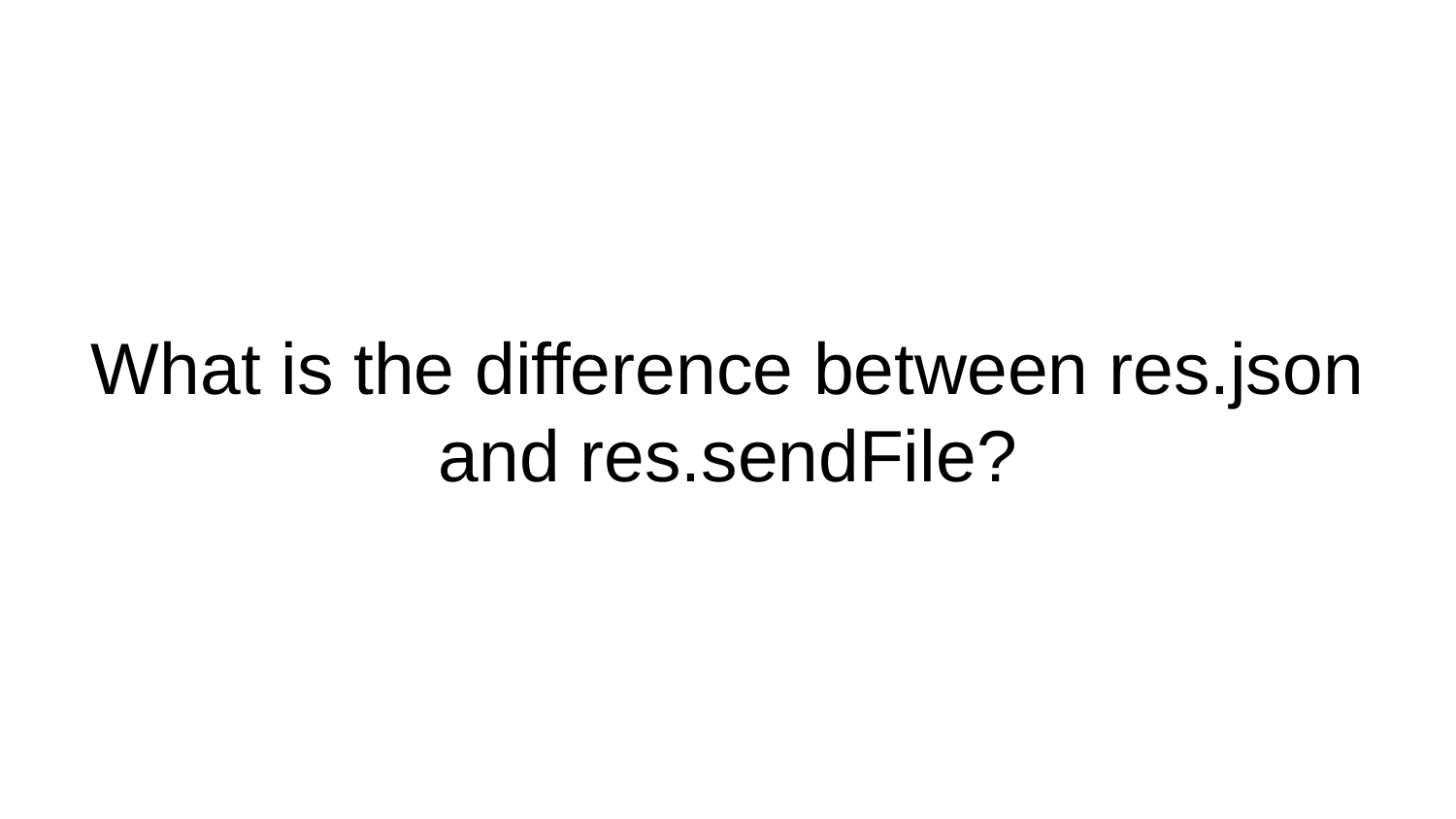

# What is the difference between res.json and res.sendFile?